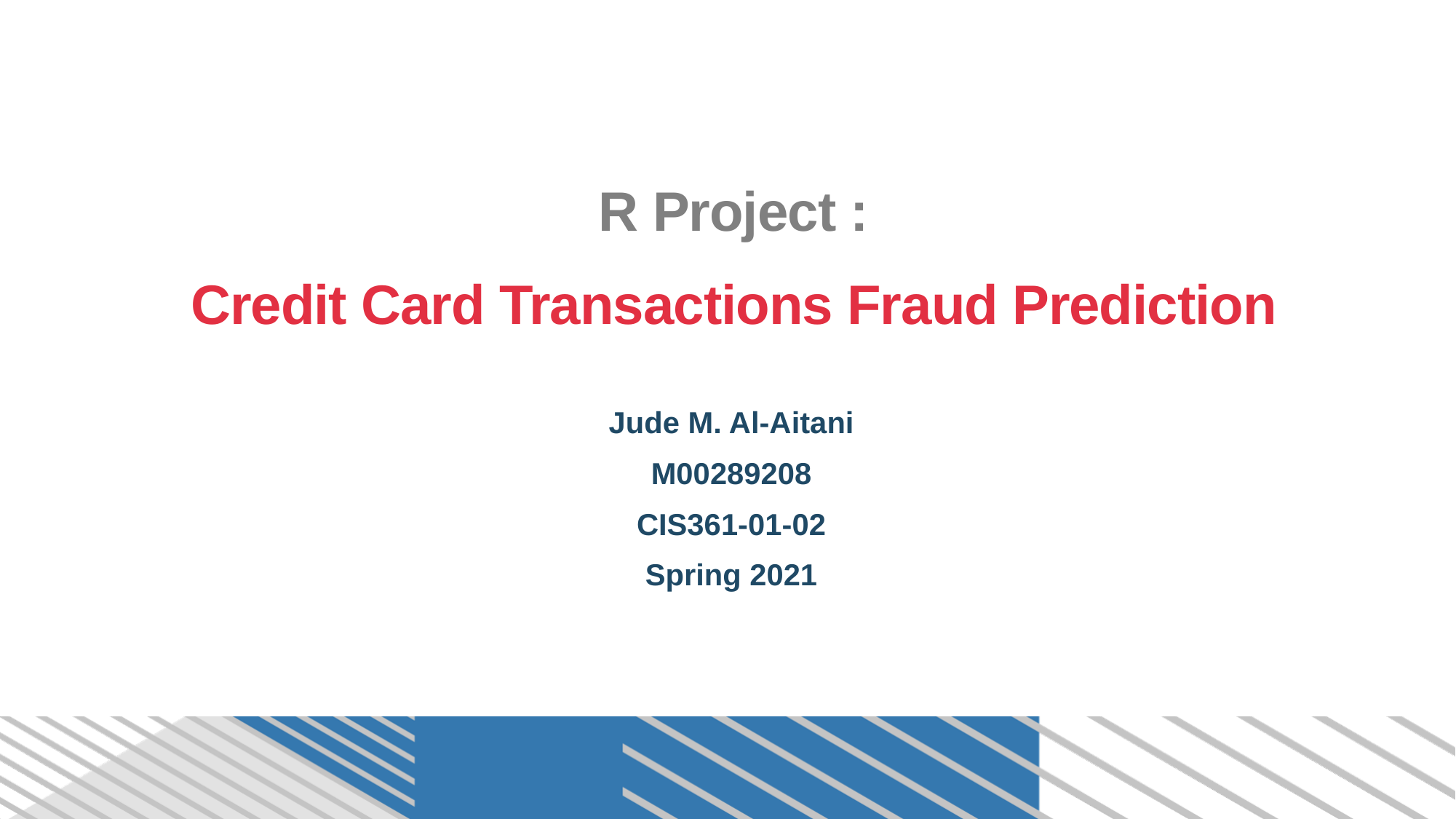

# R Project : Credit Card Transactions Fraud Prediction
Jude M. Al-Aitani
M00289208
CIS361-01-02
Spring 2021